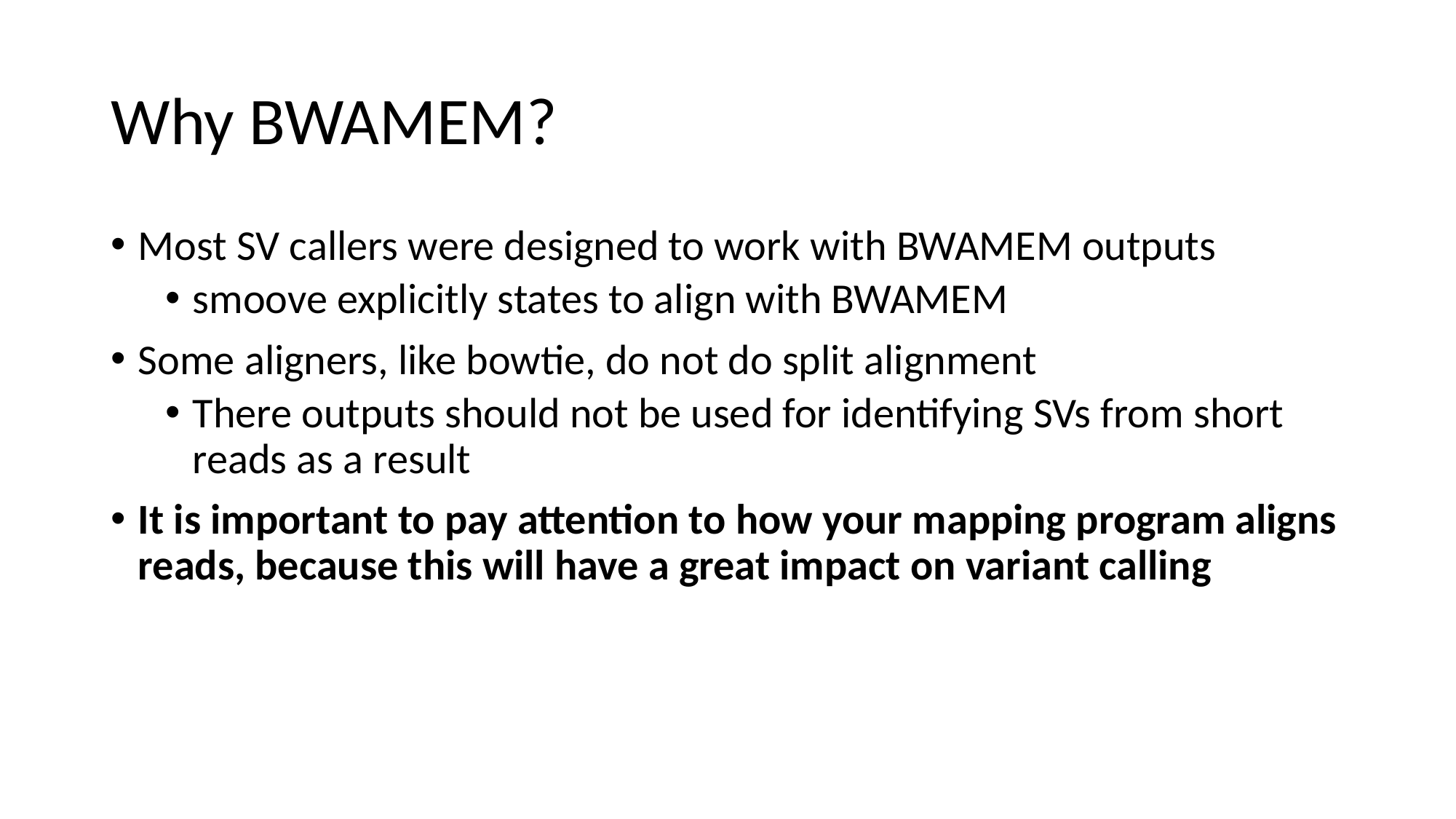

# Why BWAMEM?
Most SV callers were designed to work with BWAMEM outputs
smoove explicitly states to align with BWAMEM
Some aligners, like bowtie, do not do split alignment
There outputs should not be used for identifying SVs from short reads as a result
It is important to pay attention to how your mapping program aligns reads, because this will have a great impact on variant calling